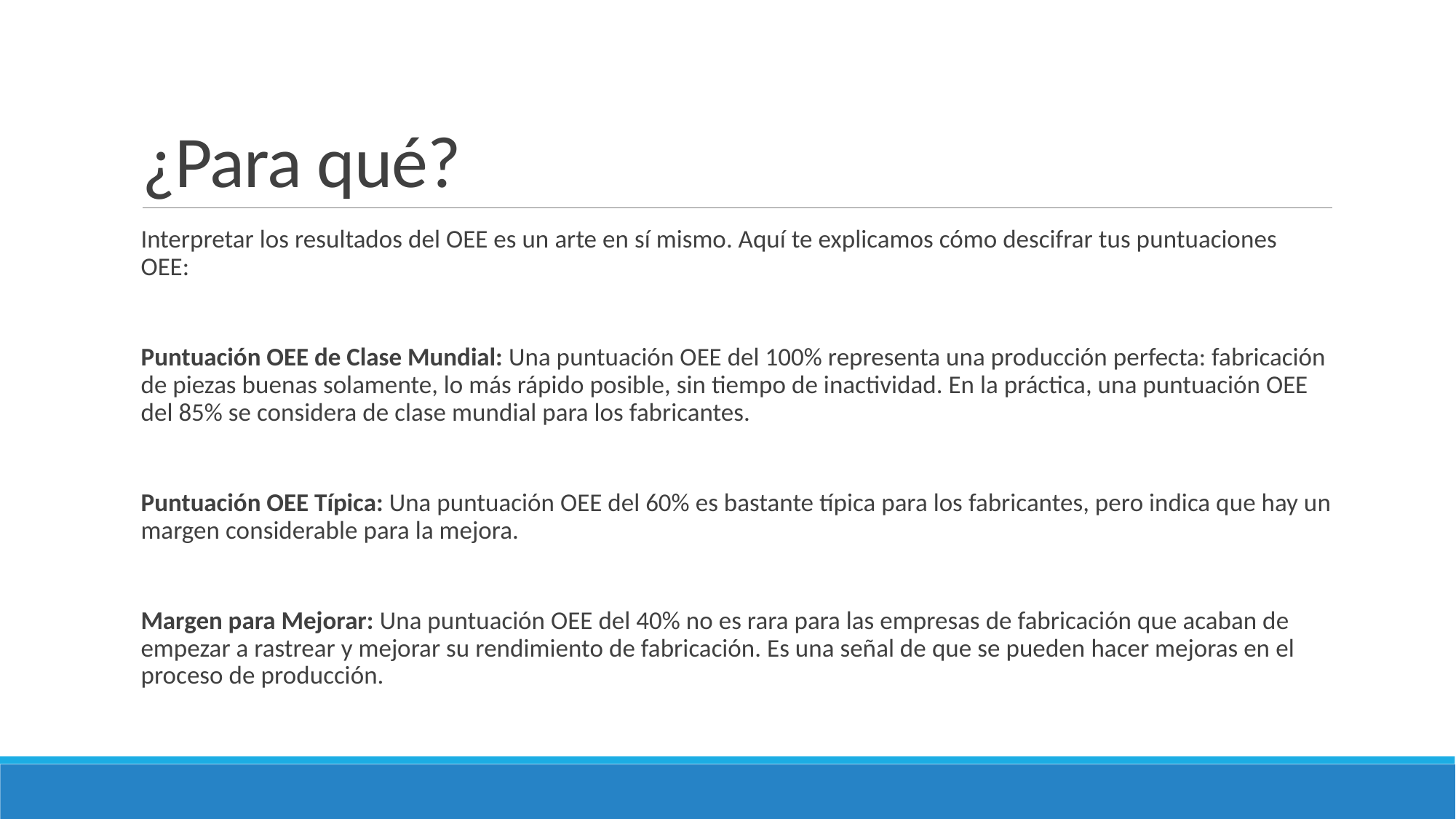

# ¿Para qué?
Interpretar los resultados del OEE es un arte en sí mismo. Aquí te explicamos cómo descifrar tus puntuaciones OEE:

Puntuación OEE de Clase Mundial: Una puntuación OEE del 100% representa una producción perfecta: fabricación de piezas buenas solamente, lo más rápido posible, sin tiempo de inactividad. En la práctica, una puntuación OEE del 85% se considera de clase mundial para los fabricantes.

Puntuación OEE Típica: Una puntuación OEE del 60% es bastante típica para los fabricantes, pero indica que hay un margen considerable para la mejora.

Margen para Mejorar: Una puntuación OEE del 40% no es rara para las empresas de fabricación que acaban de empezar a rastrear y mejorar su rendimiento de fabricación. Es una señal de que se pueden hacer mejoras en el proceso de producción.